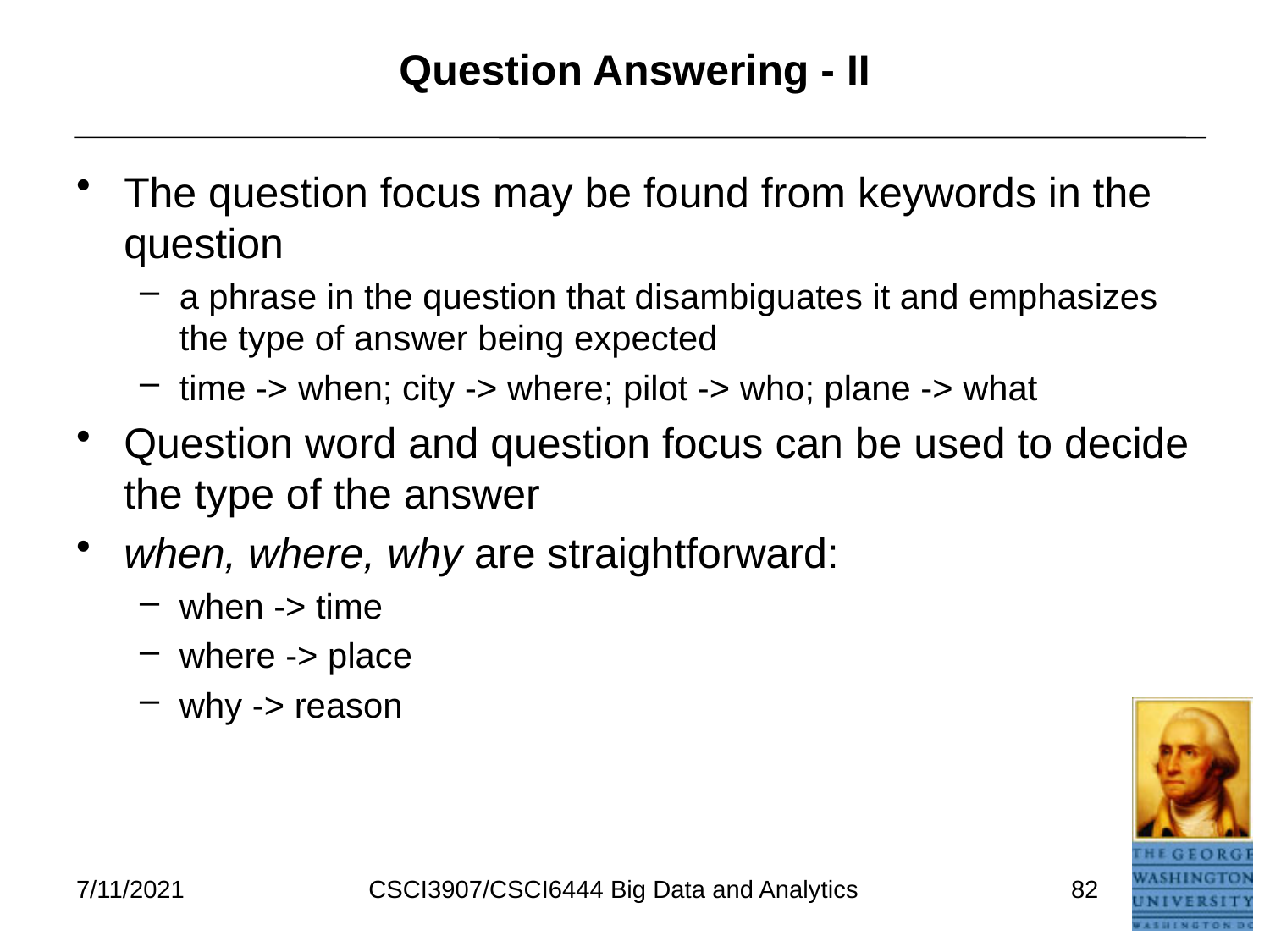

# Question Answering - II
The question focus may be found from keywords in the question
a phrase in the question that disambiguates it and emphasizes the type of answer being expected
time -> when; city -> where; pilot -> who; plane -> what
Question word and question focus can be used to decide the type of the answer
when, where, why are straightforward:
when -> time
where -> place
why -> reason

7/11/2021
CSCI3907/CSCI6444 Big Data and Analytics
82